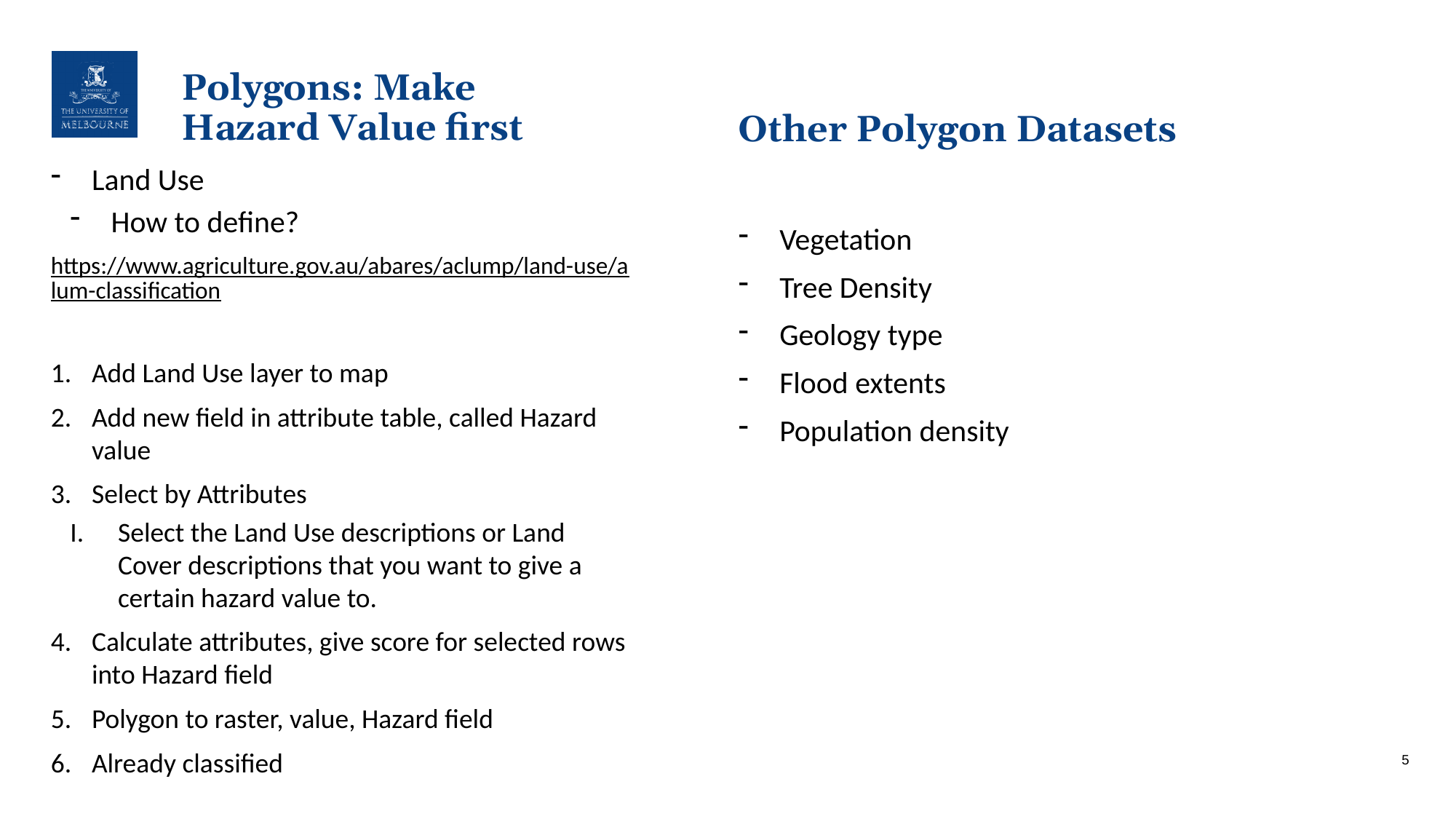

# Polygons: Make Hazard Value first
Other Polygon Datasets
Land Use
How to define?
https://www.agriculture.gov.au/abares/aclump/land-use/alum-classification

Add Land Use layer to map
Add new field in attribute table, called Hazard value
Select by Attributes
Select the Land Use descriptions or Land Cover descriptions that you want to give a certain hazard value to.
Calculate attributes, give score for selected rows into Hazard field
Polygon to raster, value, Hazard field
Already classified

Vegetation
Tree Density
Geology type
Flood extents
Population density

5